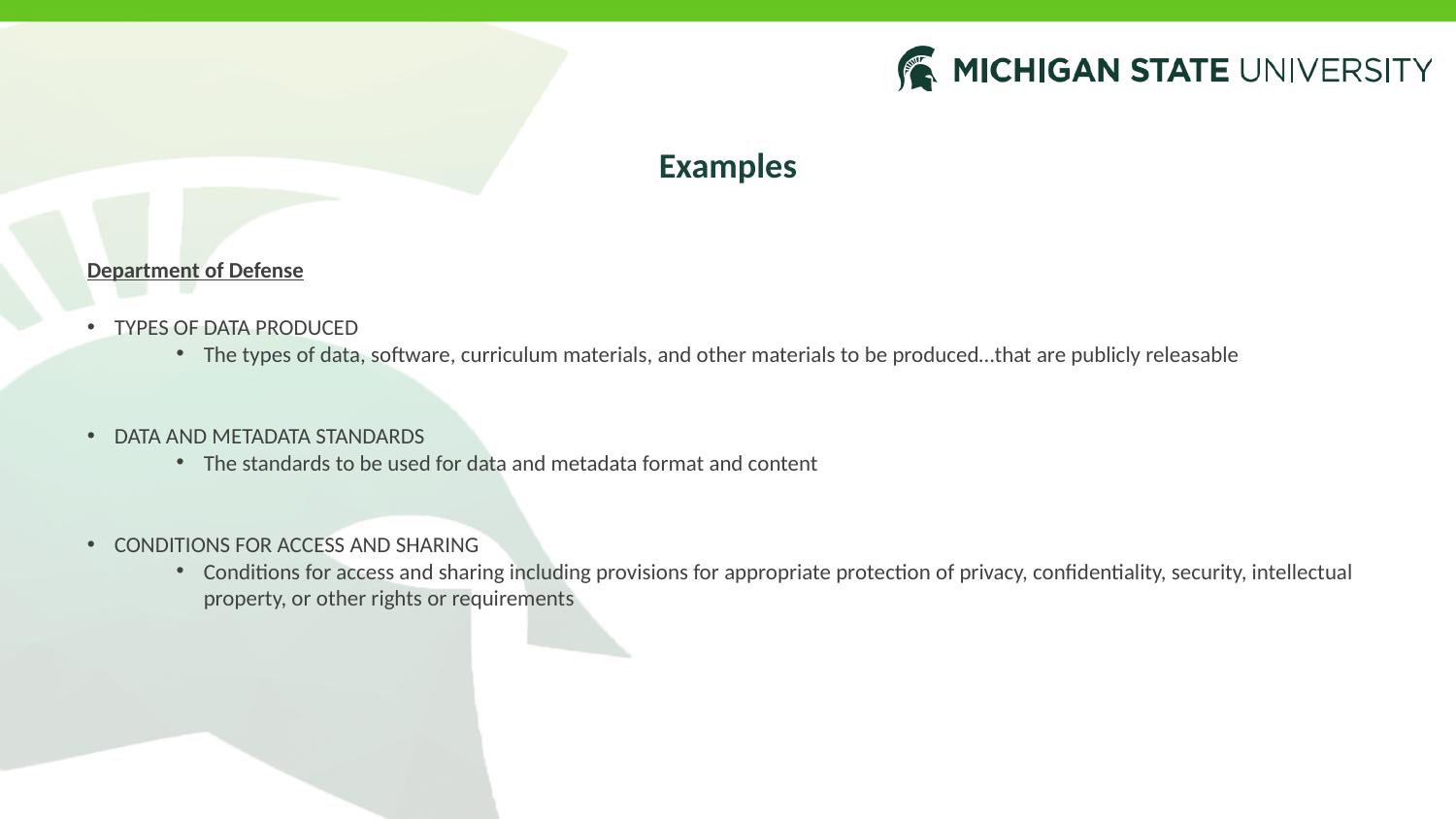

# Examples
Department of Defense

TYPES OF DATA PRODUCED
The types of data, software, curriculum materials, and other materials to be produced…that are publicly releasable

DATA AND METADATA STANDARDS
The standards to be used for data and metadata format and content

CONDITIONS FOR ACCESS AND SHARING
Conditions for access and sharing including provisions for appropriate protection of privacy, confidentiality, security, intellectual property, or other rights or requirements